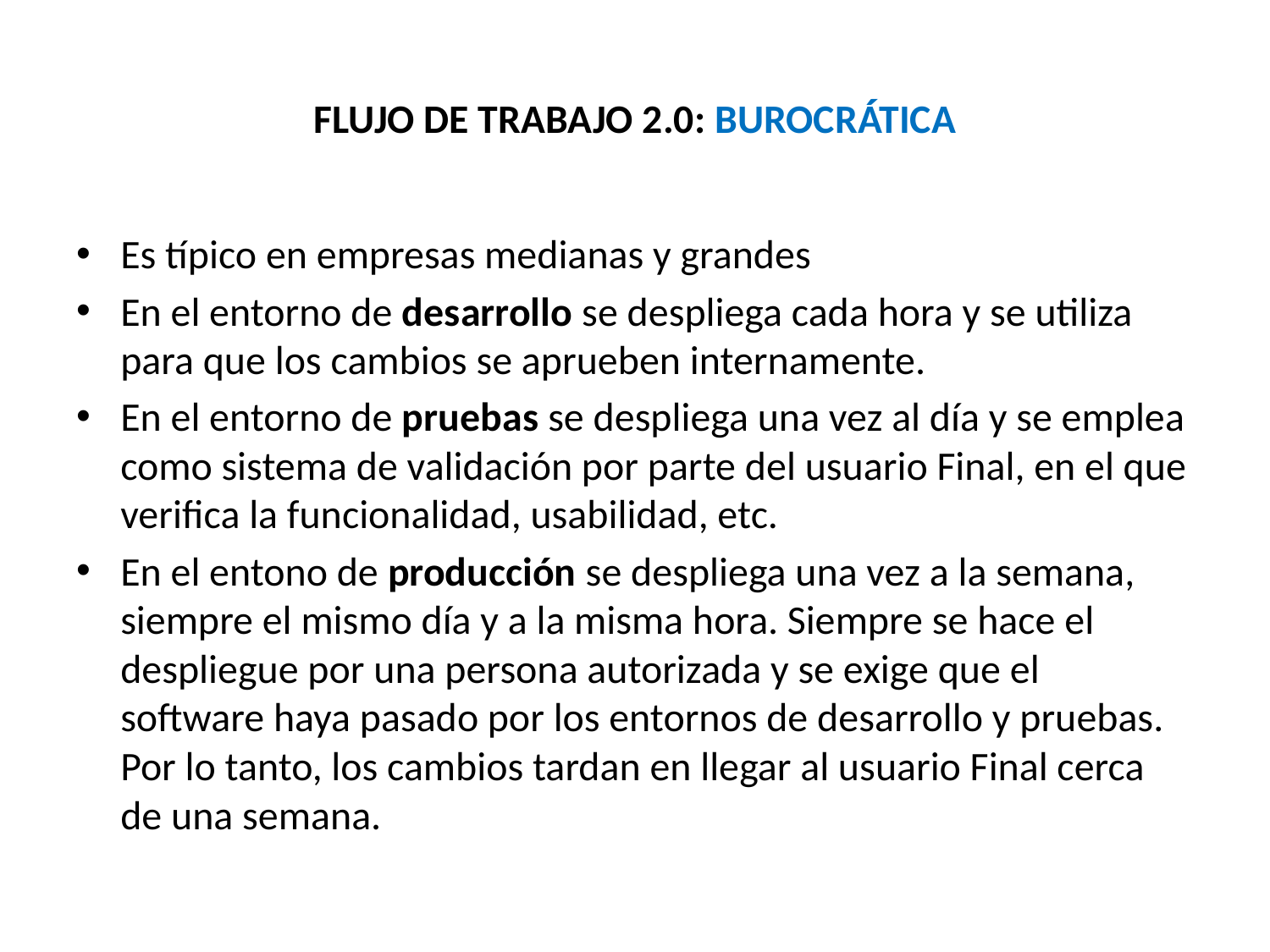

# FLUJO DE TRABAJO 2.0: BUROCRÁTICA
Es típico en empresas medianas y grandes
En el entorno de desarrollo se despliega cada hora y se utiliza para que los cambios se aprueben internamente.
En el entorno de pruebas se despliega una vez al día y se emplea como sistema de validación por parte del usuario Final, en el que verifica la funcionalidad, usabilidad, etc.
En el entono de producción se despliega una vez a la semana, siempre el mismo día y a la misma hora. Siempre se hace el despliegue por una persona autorizada y se exige que el software haya pasado por los entornos de desarrollo y pruebas. Por lo tanto, los cambios tardan en llegar al usuario Final cerca de una semana.